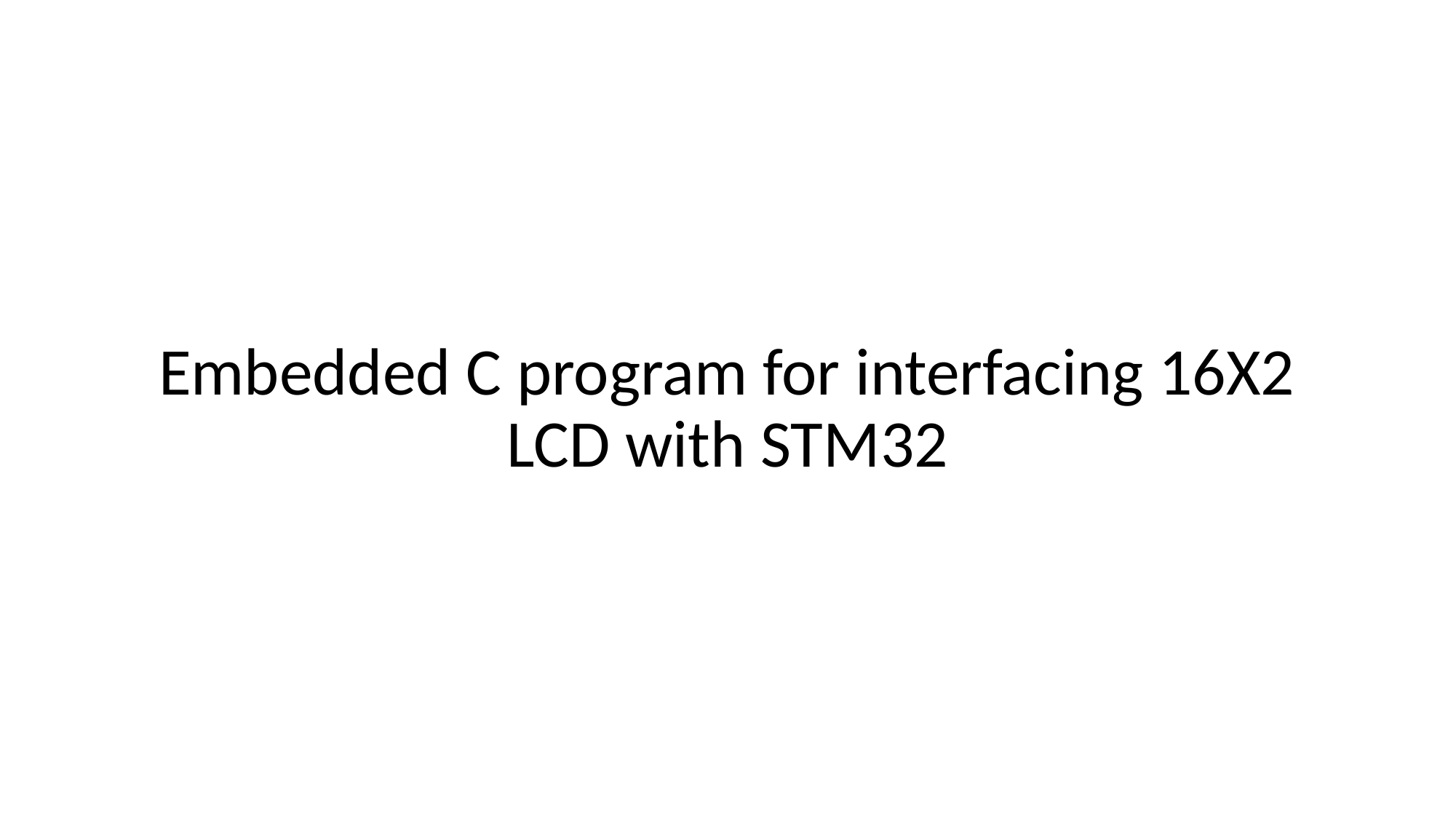

# Embedded C program for interfacing 16X2 LCD with STM32